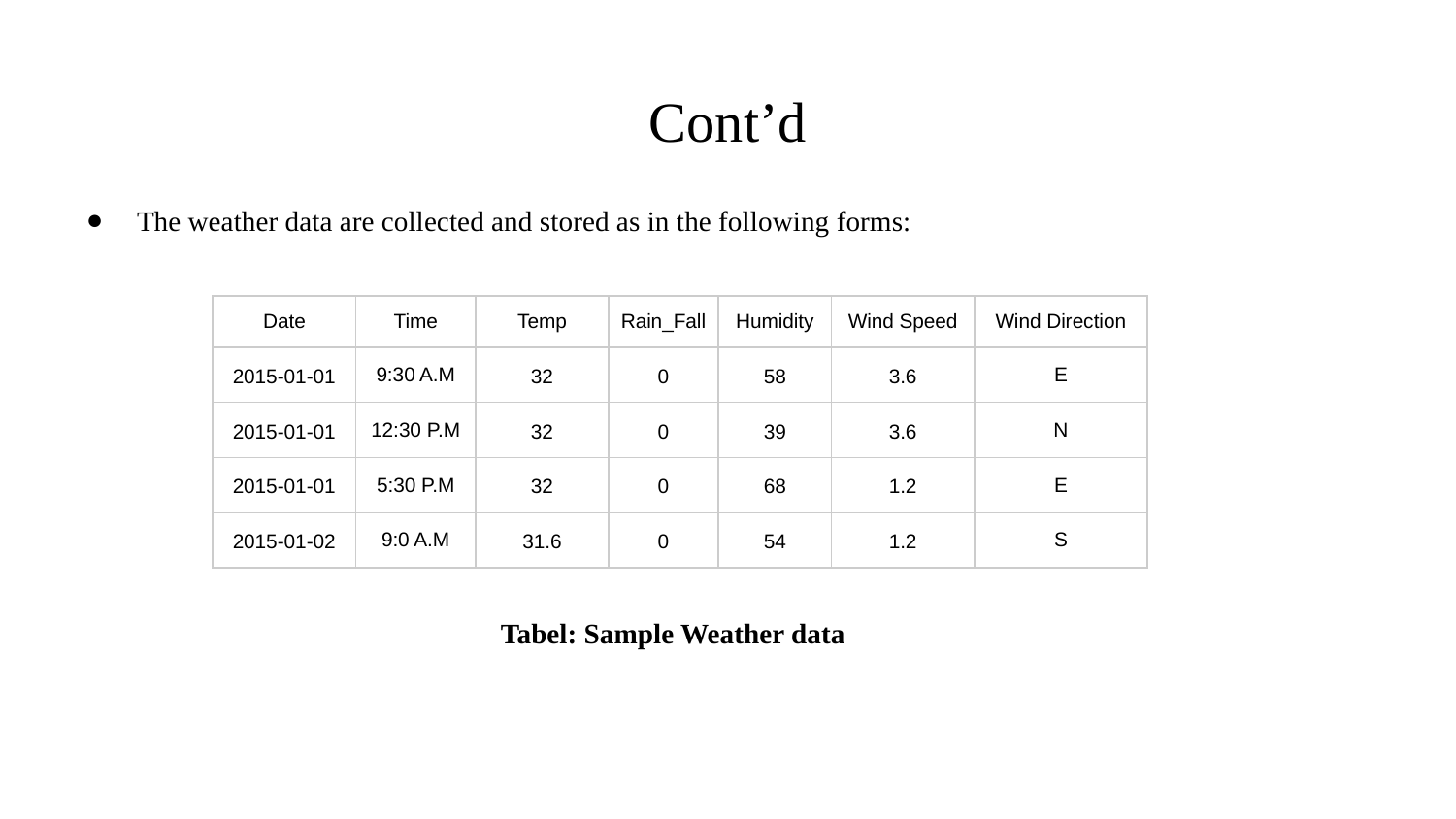

# Cont’d
The weather data are collected and stored as in the following forms:
| Date | Time | Temp | Rain\_Fall | Humidity | Wind Speed | Wind Direction |
| --- | --- | --- | --- | --- | --- | --- |
| 2015-01-01 | 9:30 A.M | 32 | 0 | 58 | 3.6 | E |
| 2015-01-01 | 12:30 P.M | 32 | 0 | 39 | 3.6 | N |
| 2015-01-01 | 5:30 P.M | 32 | 0 | 68 | 1.2 | E |
| 2015-01-02 | 9:0 A.M | 31.6 | 0 | 54 | 1.2 | S |
Tabel: Sample Weather data